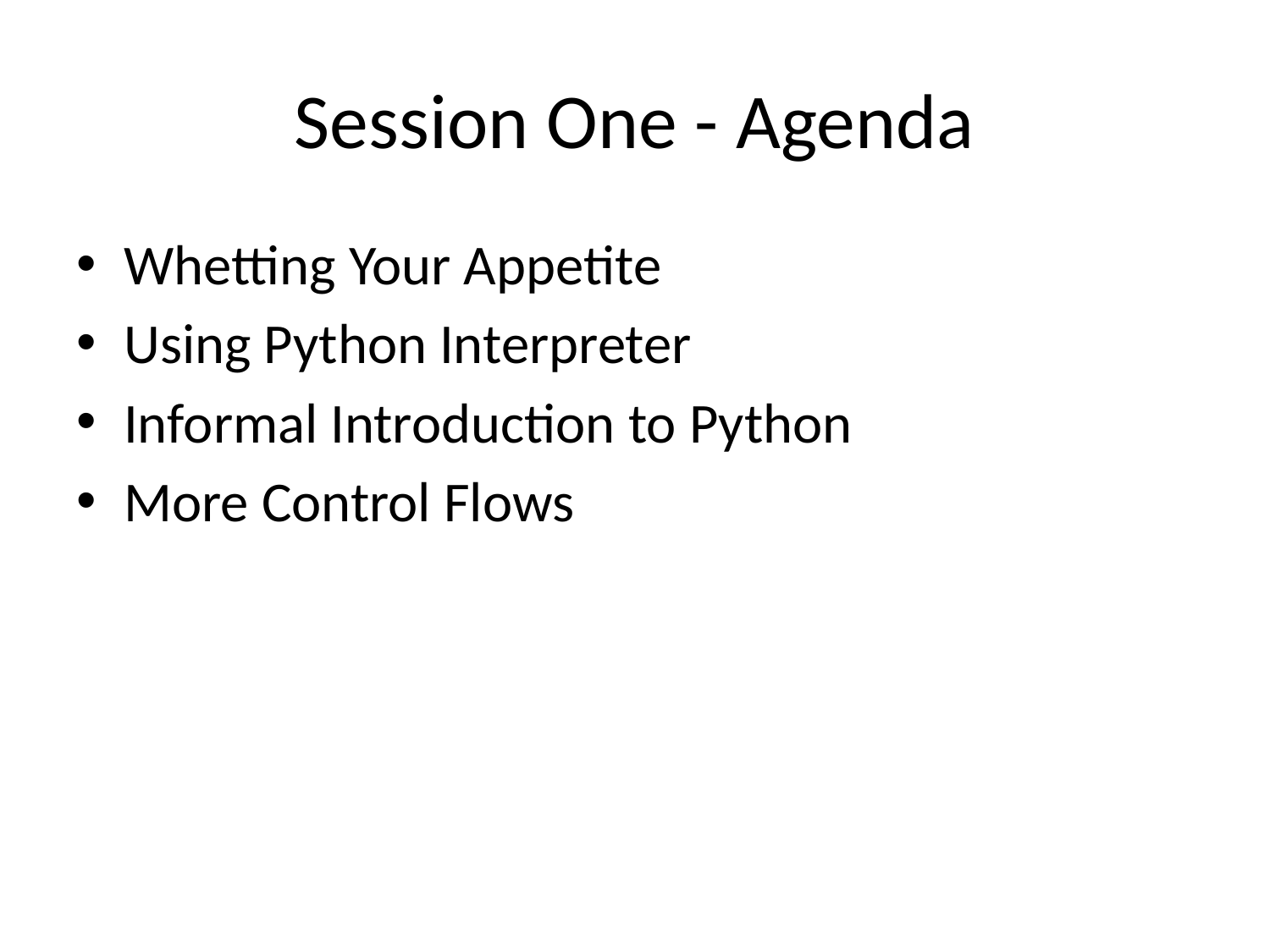

# Session One - Agenda
Whetting Your Appetite
Using Python Interpreter
Informal Introduction to Python
More Control Flows